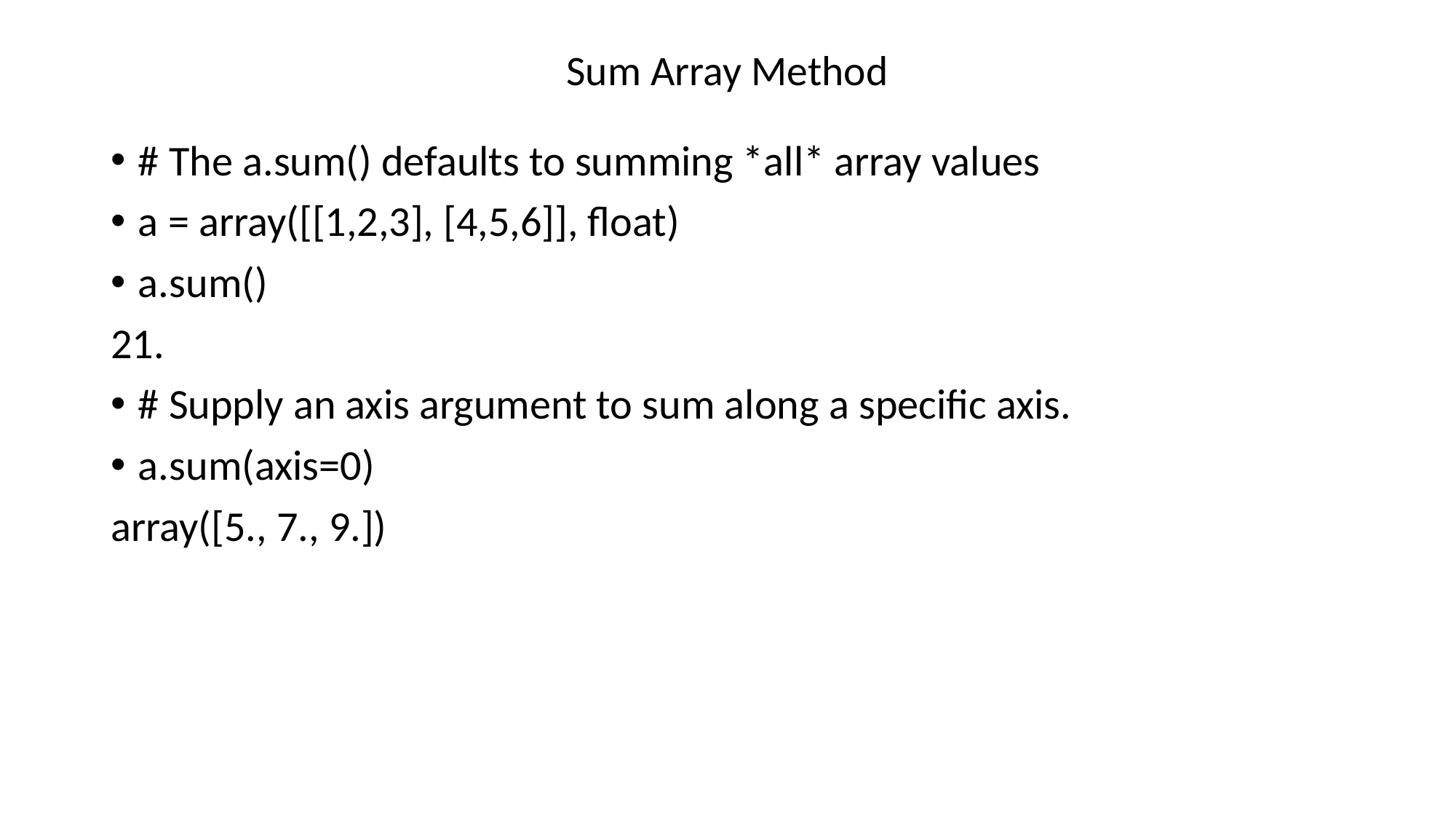

# Sum Array Method
# The a.sum() defaults to summing *all* array values
a = array([[1,2,3], [4,5,6]], float)
a.sum()
21.
# Supply an axis argument to sum along a specific axis.
a.sum(axis=0)
array([5., 7., 9.])